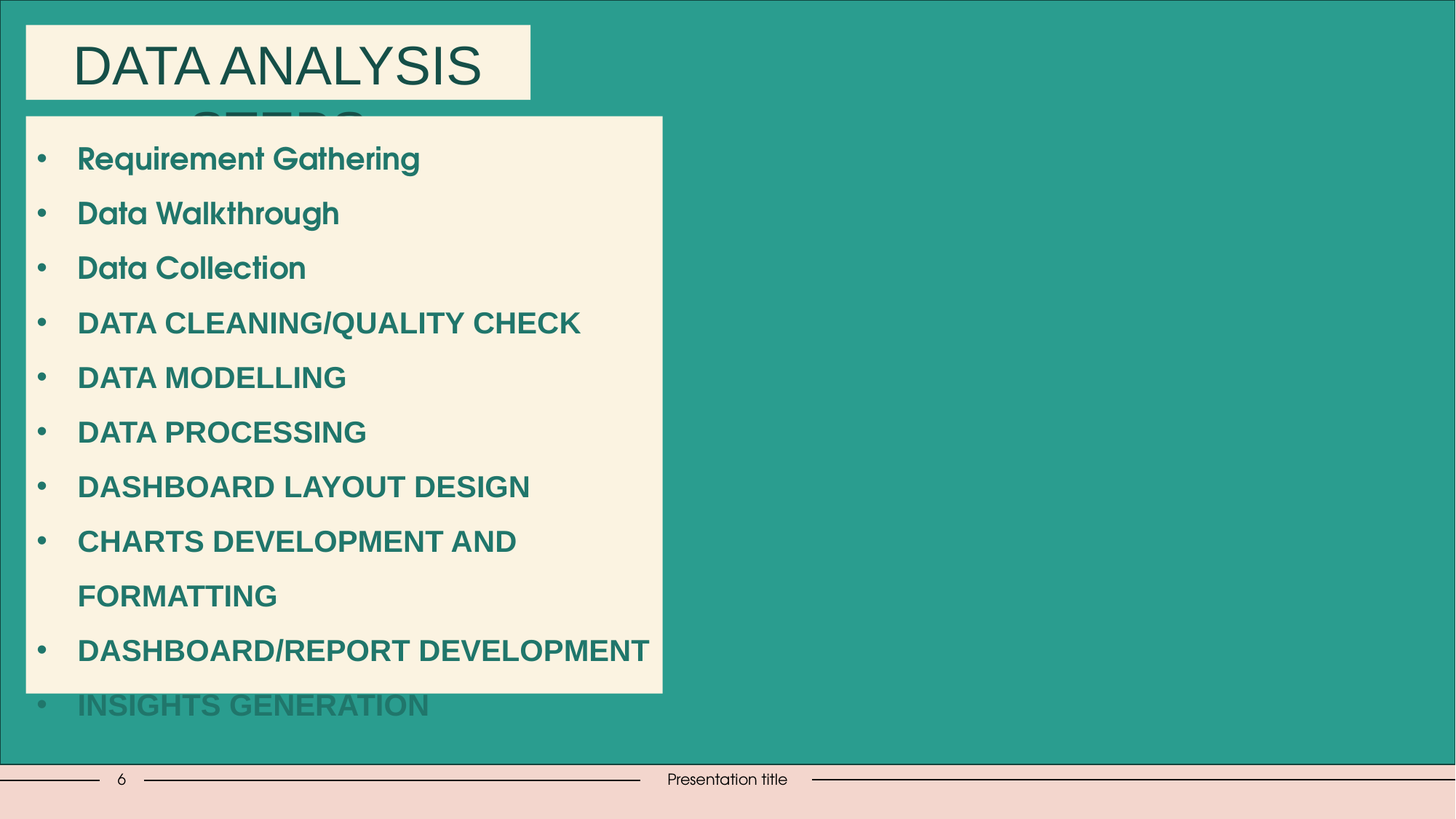

DATA ANALYSIS STEPS
Requirement Gathering
Data Walkthrough
Data Collection
Data Cleaning/Quality Check
Data Modelling
Data Processing
Dashboard Layout Design
Charts Development and Formatting
Dashboard/Report Development
Insights Generation
6
Presentation title